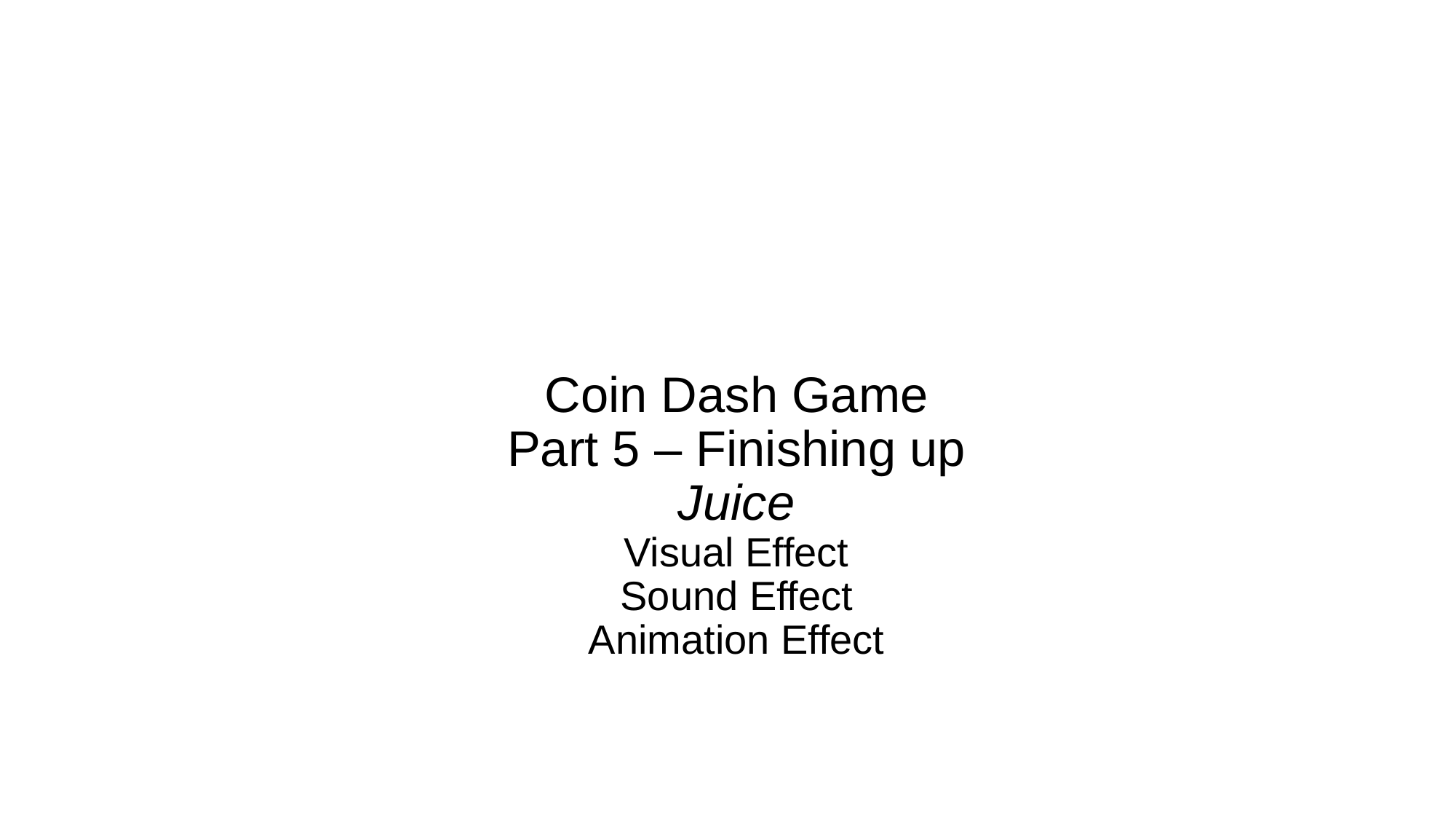

# Coin Dash Game Part 5 – Finishing up Juice Visual Effect Sound Effect Animation Effect